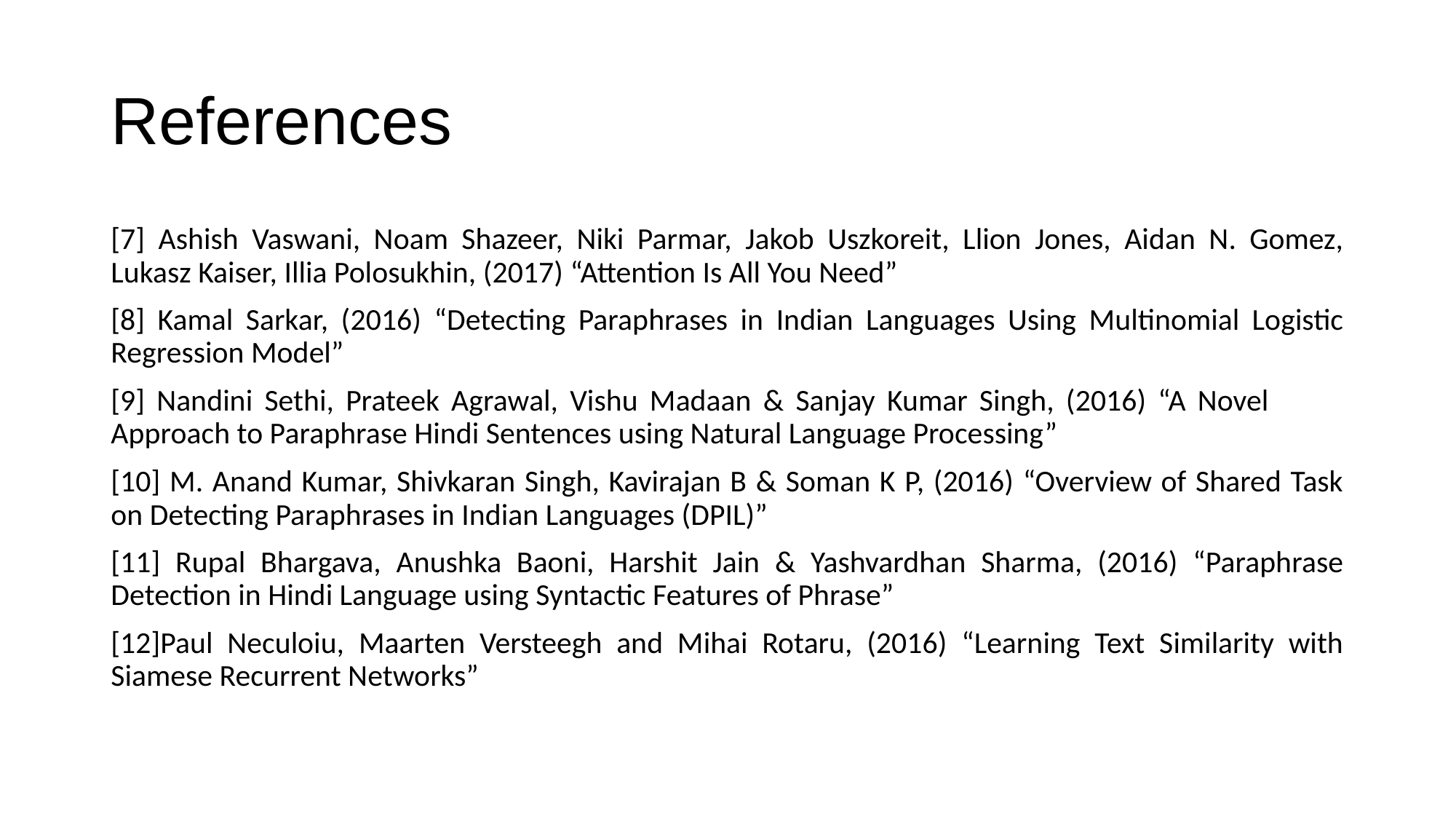

# References
[7] Ashish Vaswani, Noam Shazeer, Niki Parmar, Jakob Uszkoreit, Llion Jones, Aidan N. Gomez, Lukasz Kaiser, Illia Polosukhin, (2017) “Attention Is All You Need”
[8] Kamal Sarkar, (2016) “Detecting Paraphrases in Indian Languages Using Multinomial Logistic Regression Model”
[9] Nandini Sethi, Prateek Agrawal, Vishu Madaan & Sanjay Kumar Singh, (2016) “A Novel         Approach to Paraphrase Hindi Sentences using Natural Language Processing”
[10] M. Anand Kumar, Shivkaran Singh, Kavirajan B & Soman K P, (2016) “Overview of Shared Task on Detecting Paraphrases in Indian Languages (DPIL)”
[11] Rupal Bhargava, Anushka Baoni, Harshit Jain & Yashvardhan Sharma, (2016) “Paraphrase Detection in Hindi Language using Syntactic Features of Phrase”
[12]Paul Neculoiu, Maarten Versteegh and Mihai Rotaru, (2016) “Learning Text Similarity with Siamese Recurrent Networks”